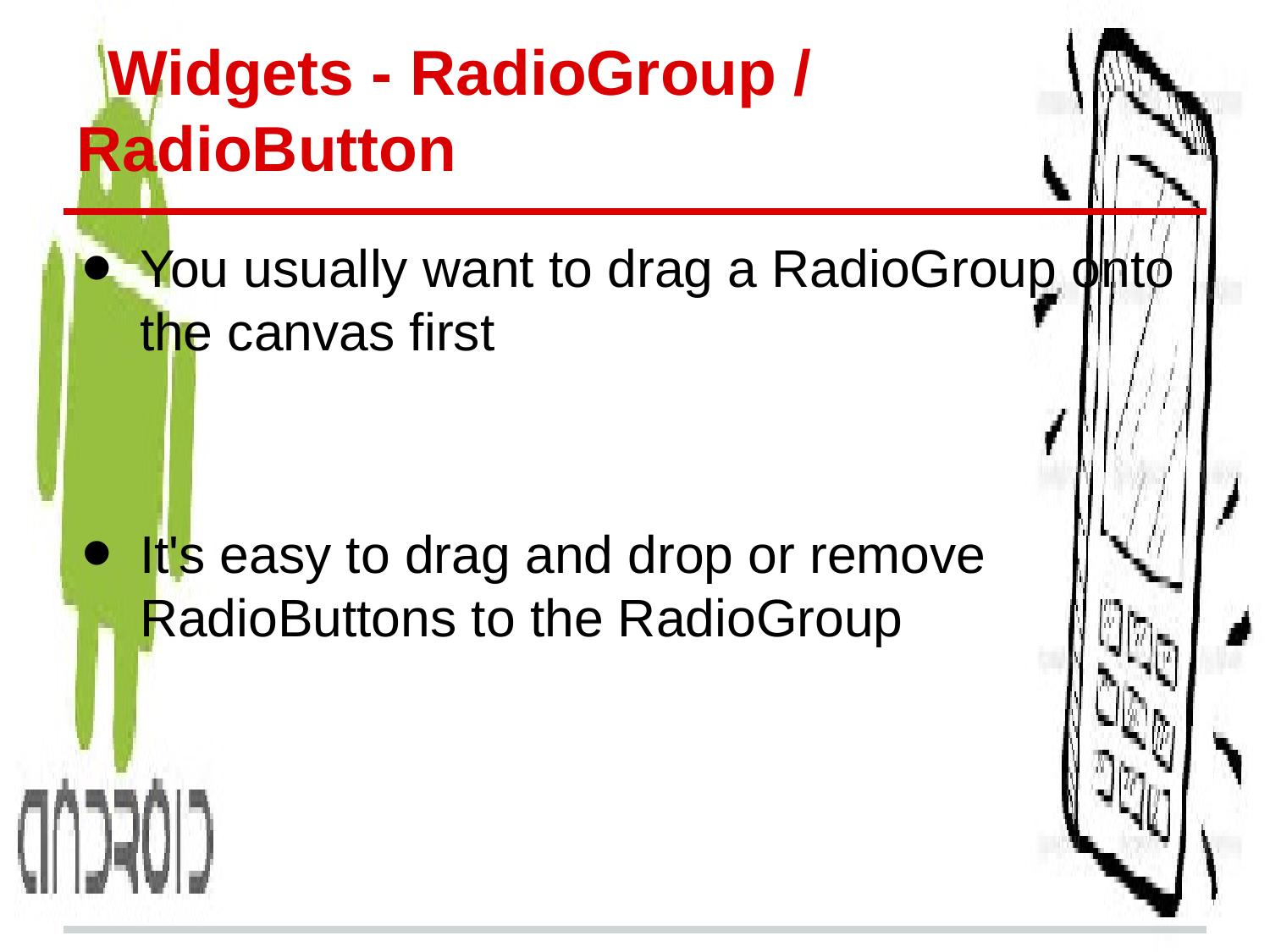

# Widgets - RadioGroup / RadioButton
You usually want to drag a RadioGroup onto the canvas first

It's easy to drag and drop or remove RadioButtons to the RadioGroup